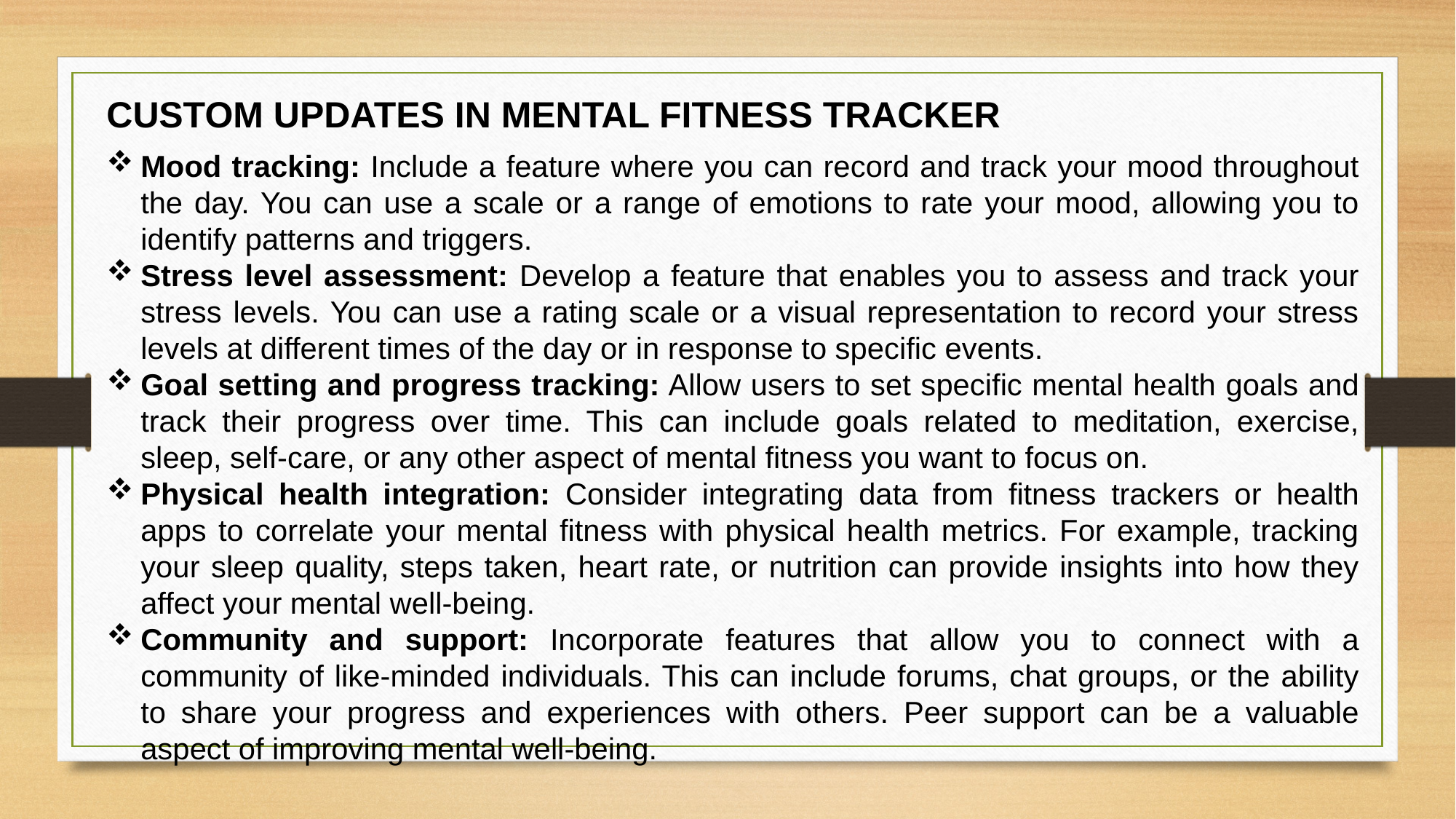

CUSTOM UPDATES IN MENTAL FITNESS TRACKER
Mood tracking: Include a feature where you can record and track your mood throughout the day. You can use a scale or a range of emotions to rate your mood, allowing you to identify patterns and triggers.
Stress level assessment: Develop a feature that enables you to assess and track your stress levels. You can use a rating scale or a visual representation to record your stress levels at different times of the day or in response to specific events.
Goal setting and progress tracking: Allow users to set specific mental health goals and track their progress over time. This can include goals related to meditation, exercise, sleep, self-care, or any other aspect of mental fitness you want to focus on.
Physical health integration: Consider integrating data from fitness trackers or health apps to correlate your mental fitness with physical health metrics. For example, tracking your sleep quality, steps taken, heart rate, or nutrition can provide insights into how they affect your mental well-being.
Community and support: Incorporate features that allow you to connect with a community of like-minded individuals. This can include forums, chat groups, or the ability to share your progress and experiences with others. Peer support can be a valuable aspect of improving mental well-being.